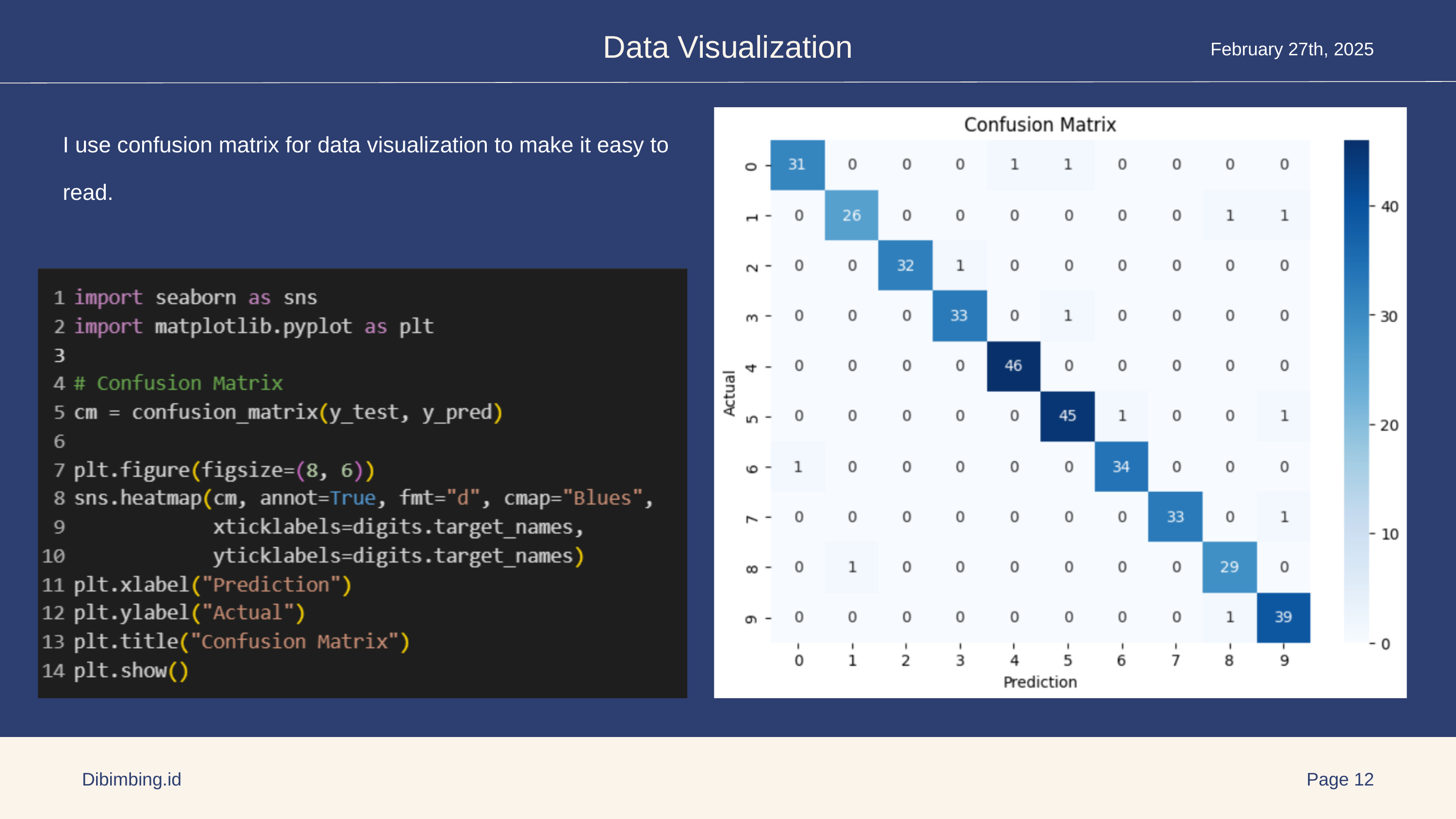

Data Visualization
February 27th, 2025

I use confusion matrix for data visualization to make it easy to read.

Dibimbing.id
Page 12